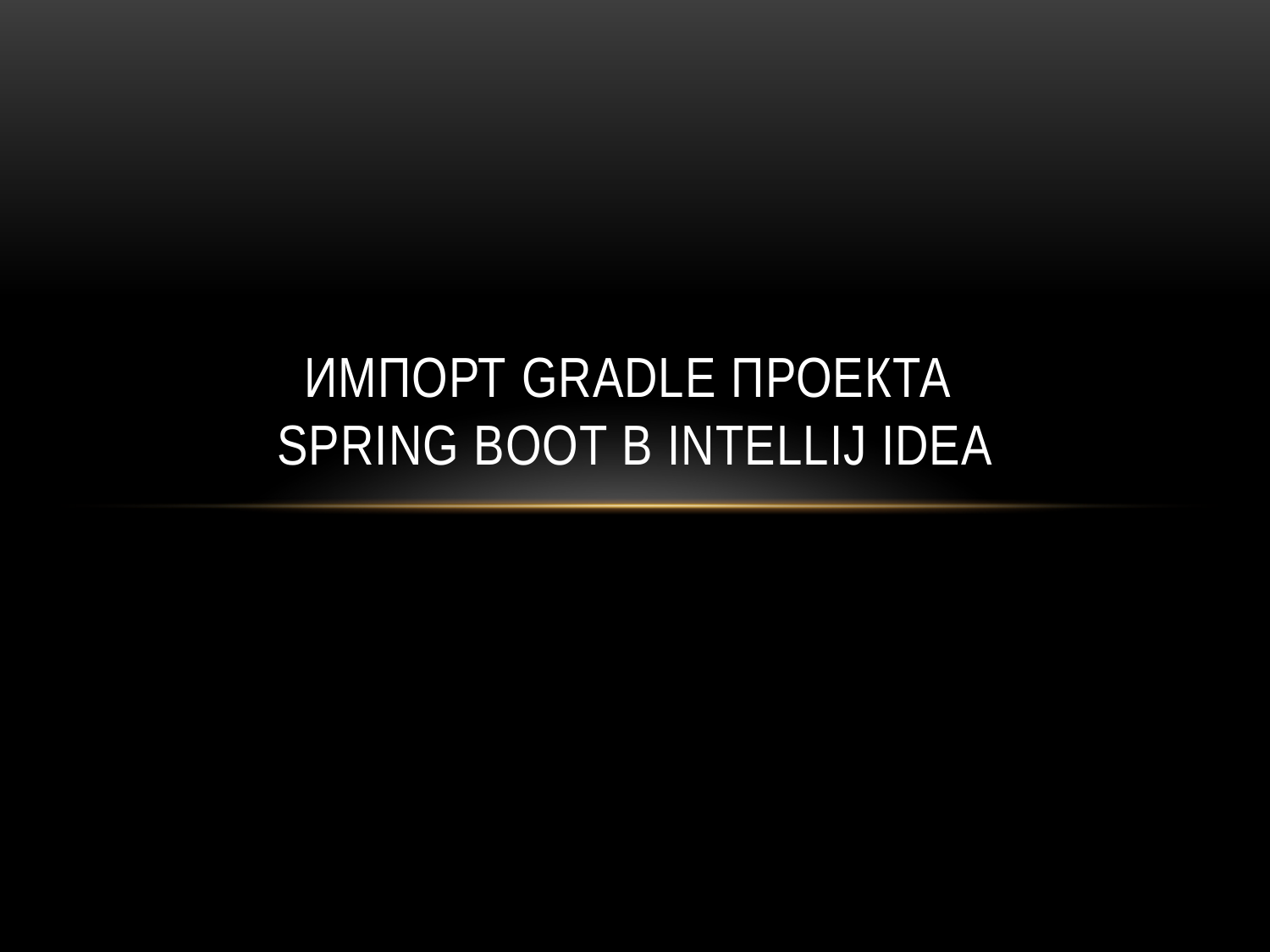

# Импорт GRADLE проекта Spring boot В IntelliJ IDEA